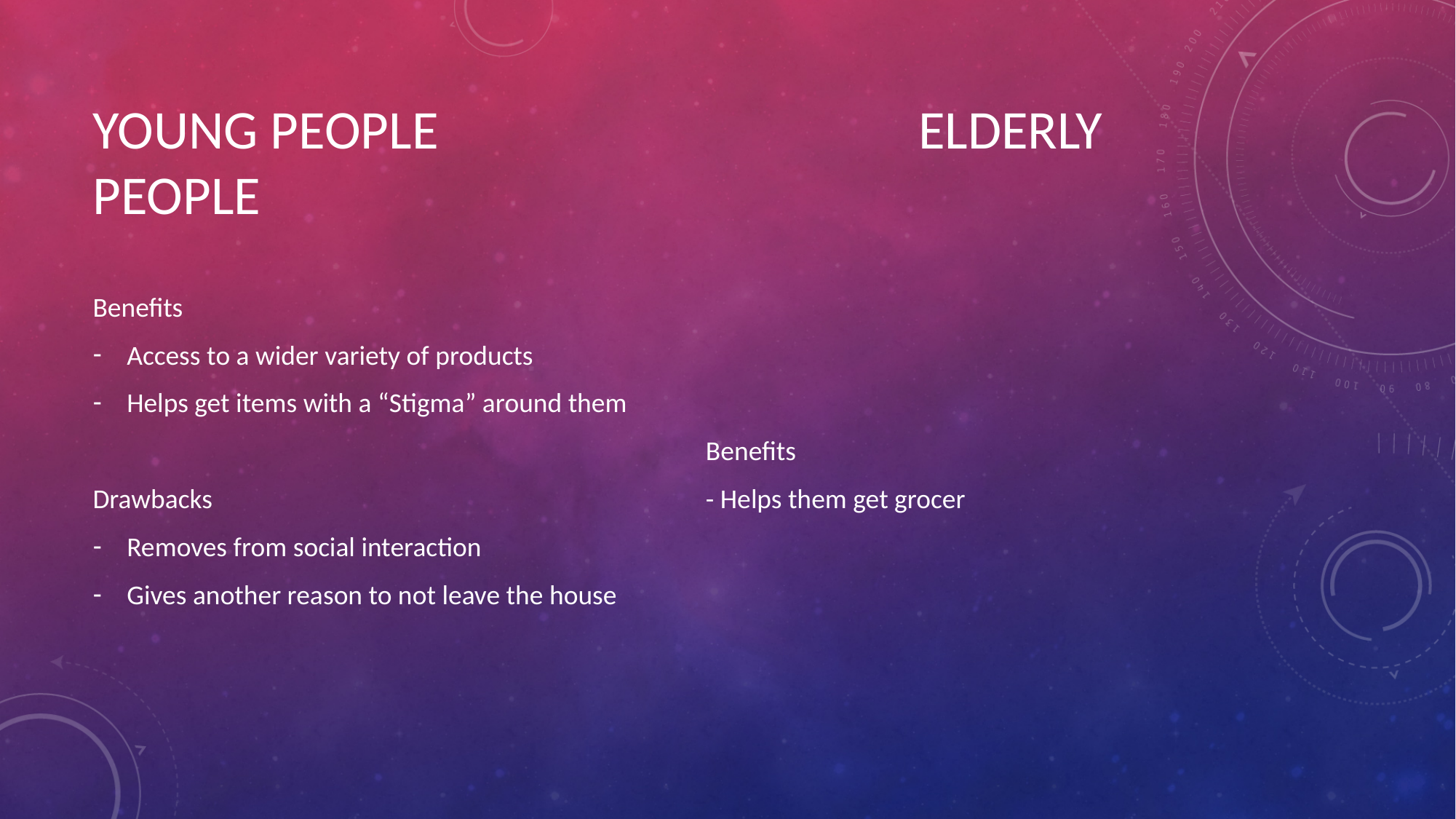

# Young People 				     Elderly People
Benefits
Access to a wider variety of products
Helps get items with a “Stigma” around them

Drawbacks
Removes from social interaction
Gives another reason to not leave the house

Benefits
- Helps them get grocer